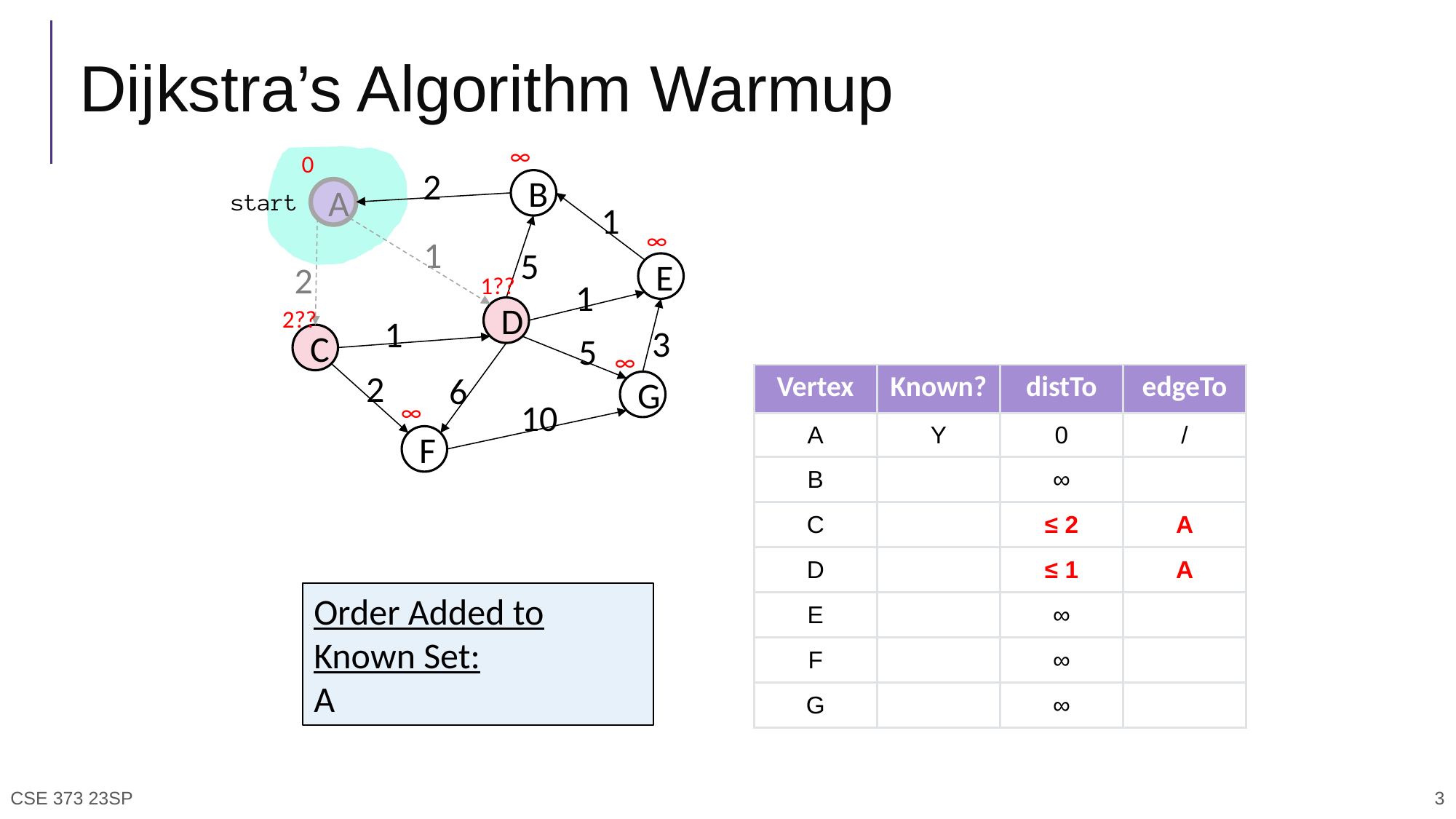

# Dijkstra’s Algorithm Warmup

∞
0
2
B
A
1
∞
1
5
2
E
1??
1
D
2??
1
3
5
C
∞
2
6
G
10
∞
F

start
| Vertex | Known? | distTo | edgeTo |
| --- | --- | --- | --- |
| A | Y | 0 | / |
| B |  | ∞ |  |
| C |  | ≤ 2 | A |
| D |  | ≤ 1 | A |
| E |  | ∞ |  |
| F |  | ∞ |  |
| G |  | ∞ |  |
Order Added to Known Set:
A